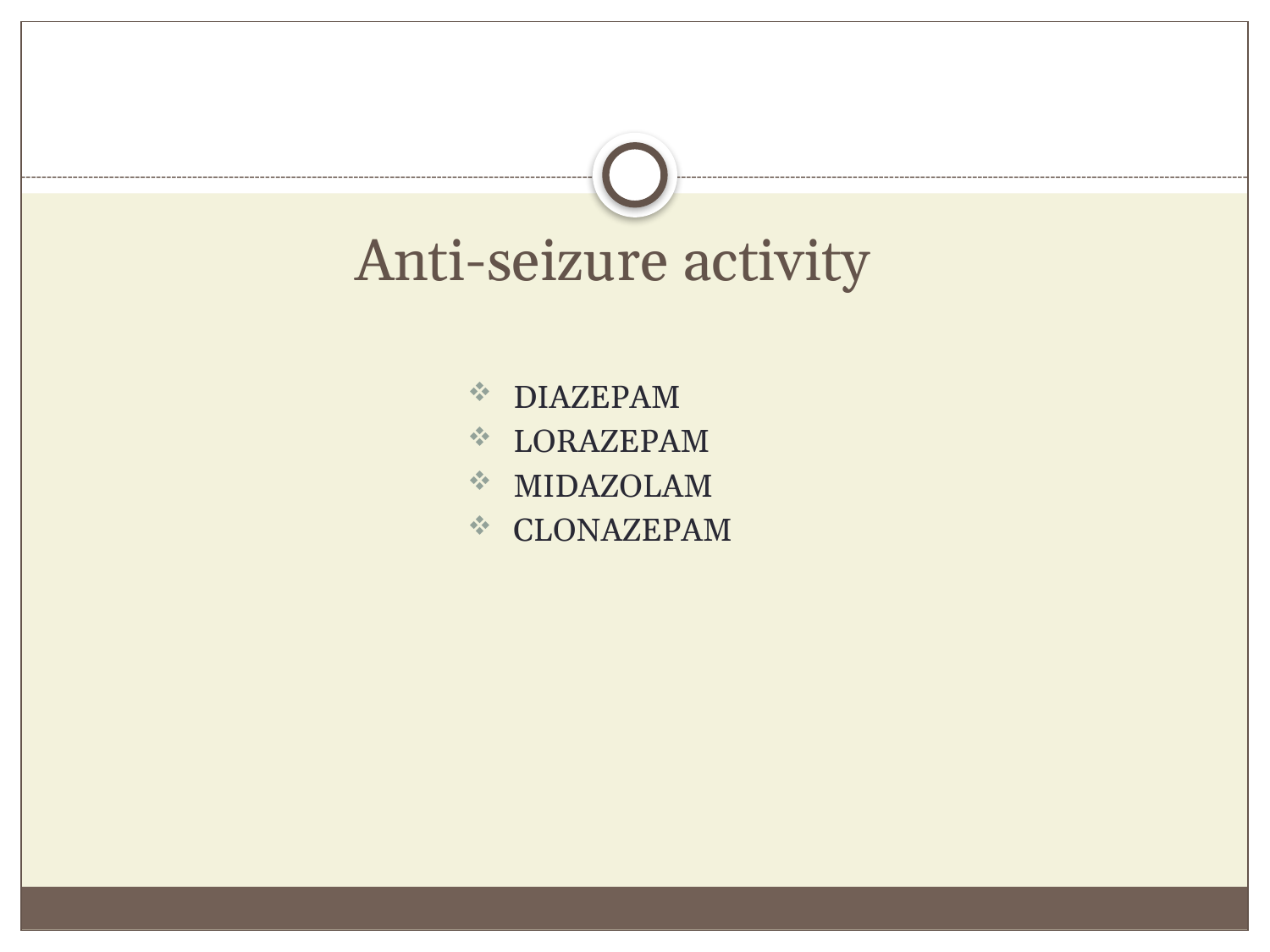

# Anti-seizure activity
 DIAZEPAM
 LORAZEPAM
 MIDAZOLAM
 CLONAZEPAM